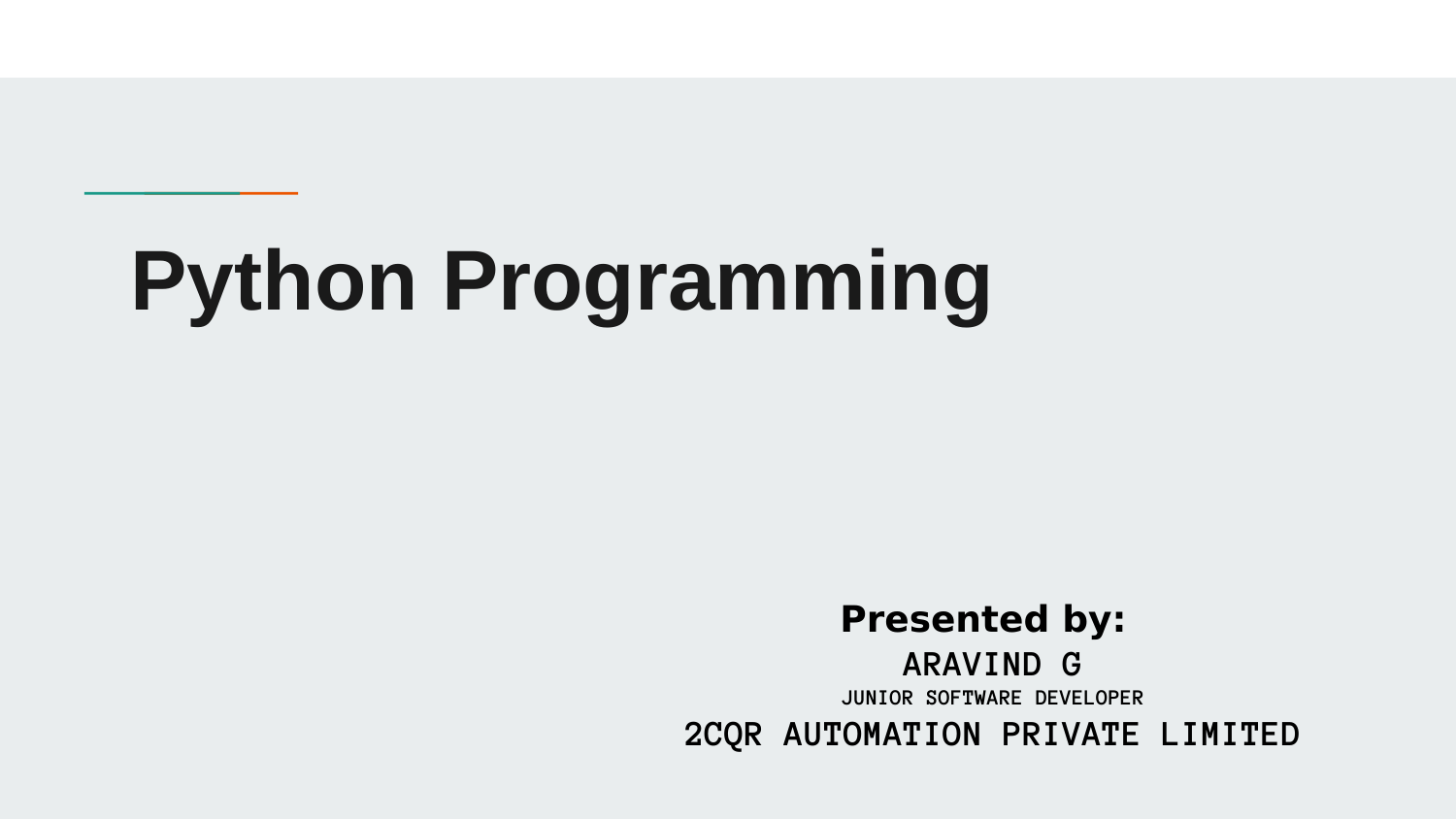

# Python Programming

Presented by:
ARAVIND G
JUNIOR SOFTWARE DEVELOPER
2CQR AUTOMATION PRIVATE LIMITED